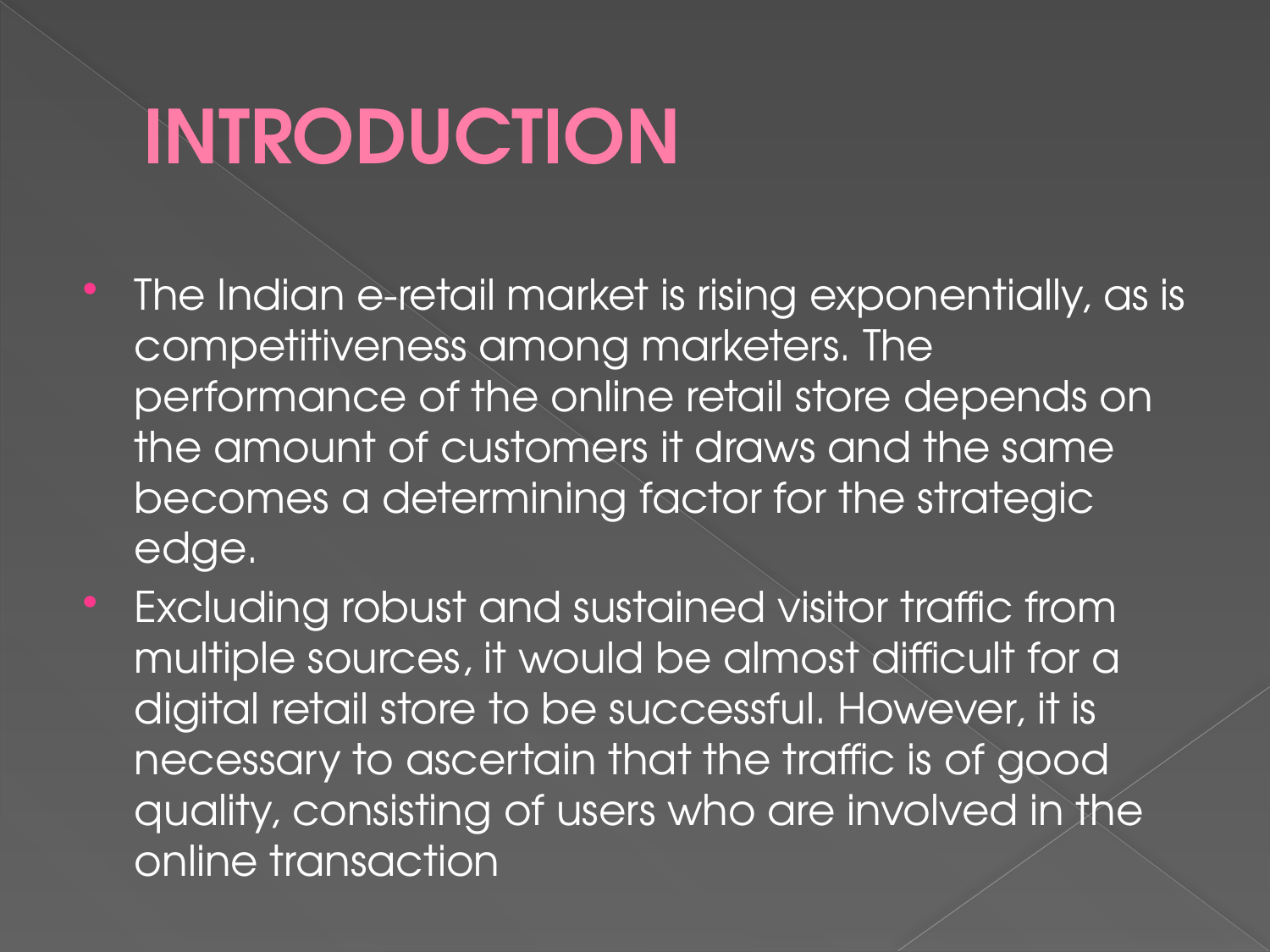

# INTRODUCTION
The Indian e-retail market is rising exponentially, as is competitiveness among marketers. The performance of the online retail store depends on the amount of customers it draws and the same becomes a determining factor for the strategic edge.
Excluding robust and sustained visitor traffic from multiple sources, it would be almost difficult for a digital retail store to be successful. However, it is necessary to ascertain that the traffic is of good quality, consisting of users who are involved in the online transaction